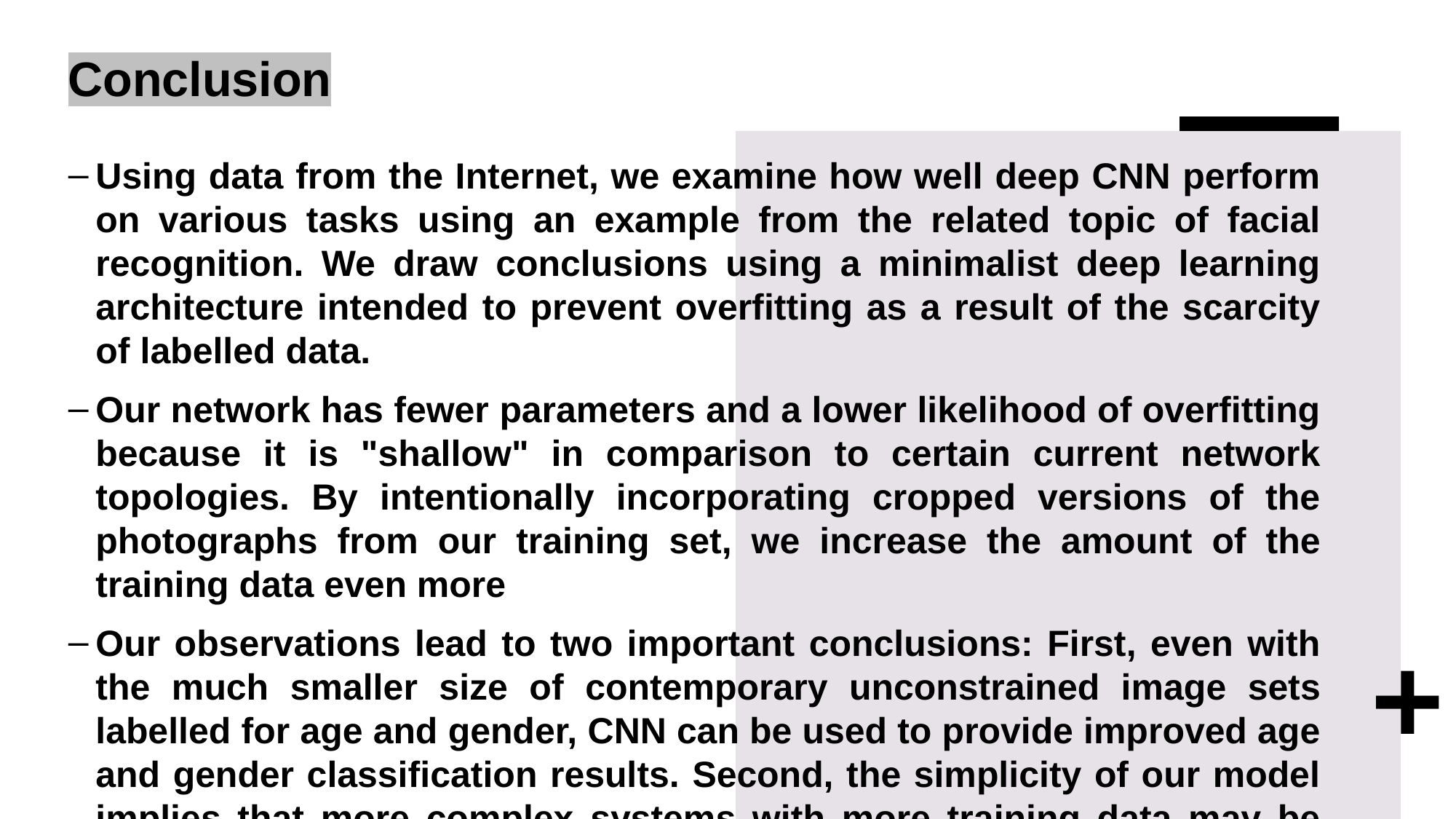

# Conclusion
Using data from the Internet, we examine how well deep CNN perform on various tasks using an example from the related topic of facial recognition. We draw conclusions using a minimalist deep learning architecture intended to prevent overfitting as a result of the scarcity of labelled data.
Our network has fewer parameters and a lower likelihood of overfitting because it is "shallow" in comparison to certain current network topologies. By intentionally incorporating cropped versions of the photographs from our training set, we increase the amount of the training data even more
Our observations lead to two important conclusions: First, even with the much smaller size of contemporary unconstrained image sets labelled for age and gender, CNN can be used to provide improved age and gender classification results. Second, the simplicity of our model implies that more complex systems with more training data may be capable of significantly improving on the results reported here.